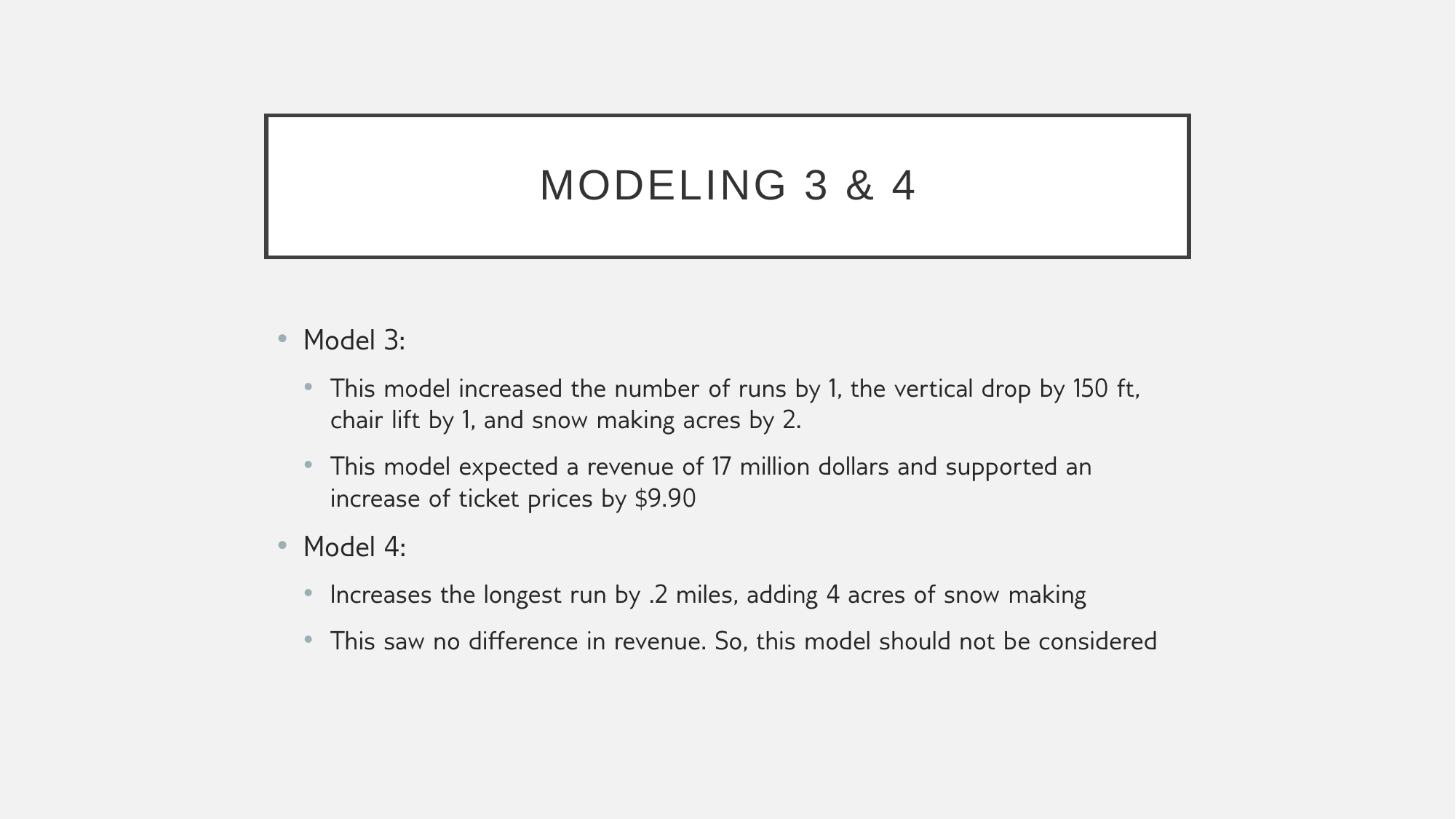

# Modeling 3 & 4
Model 3:
This model increased the number of runs by 1, the vertical drop by 150 ft, chair lift by 1, and snow making acres by 2.
This model expected a revenue of 17 million dollars and supported an increase of ticket prices by $9.90
Model 4:
Increases the longest run by .2 miles, adding 4 acres of snow making
This saw no difference in revenue. So, this model should not be considered